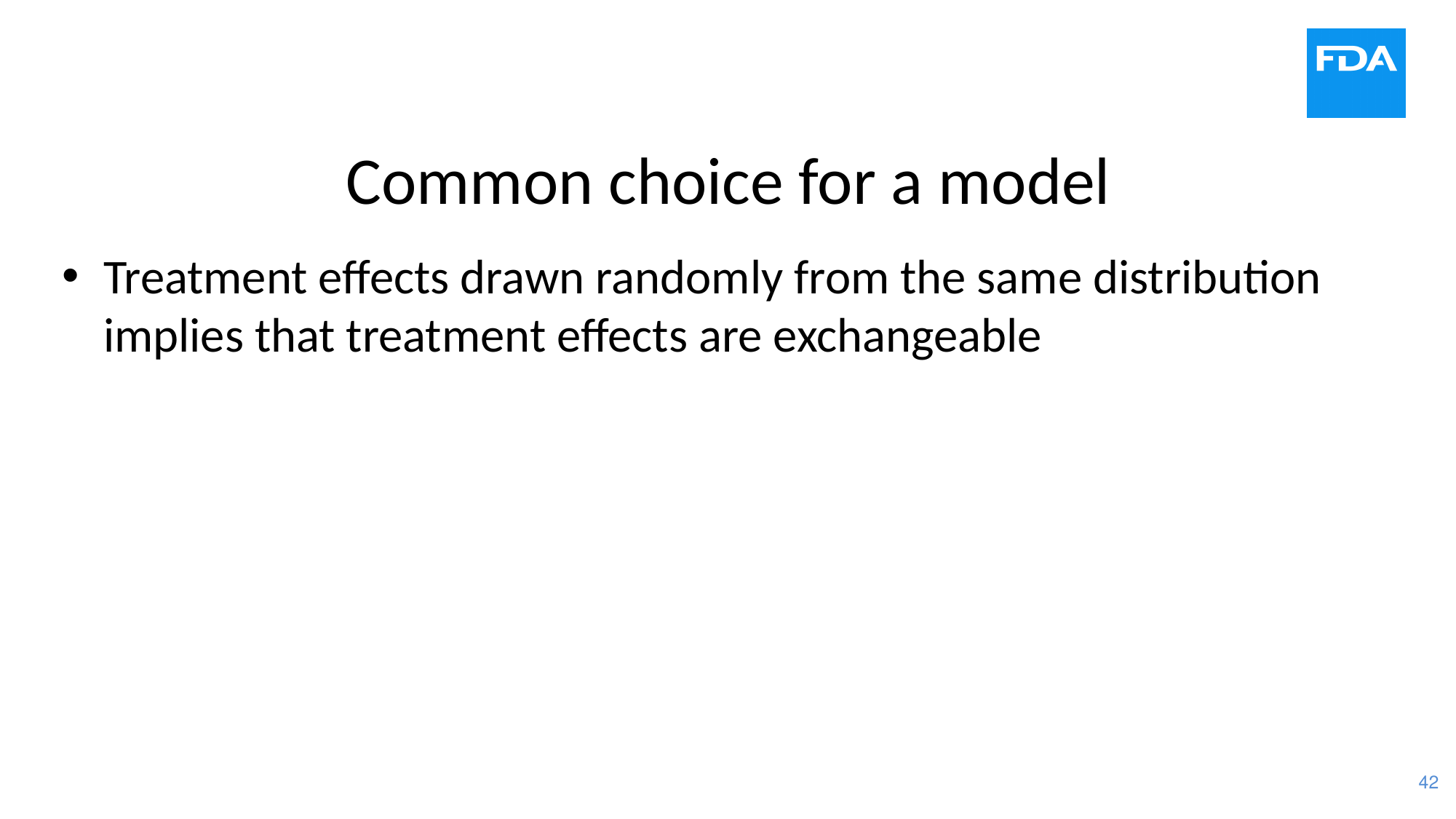

# Common choice for a model
Treatment effects drawn randomly from the same distribution implies that treatment effects are exchangeable